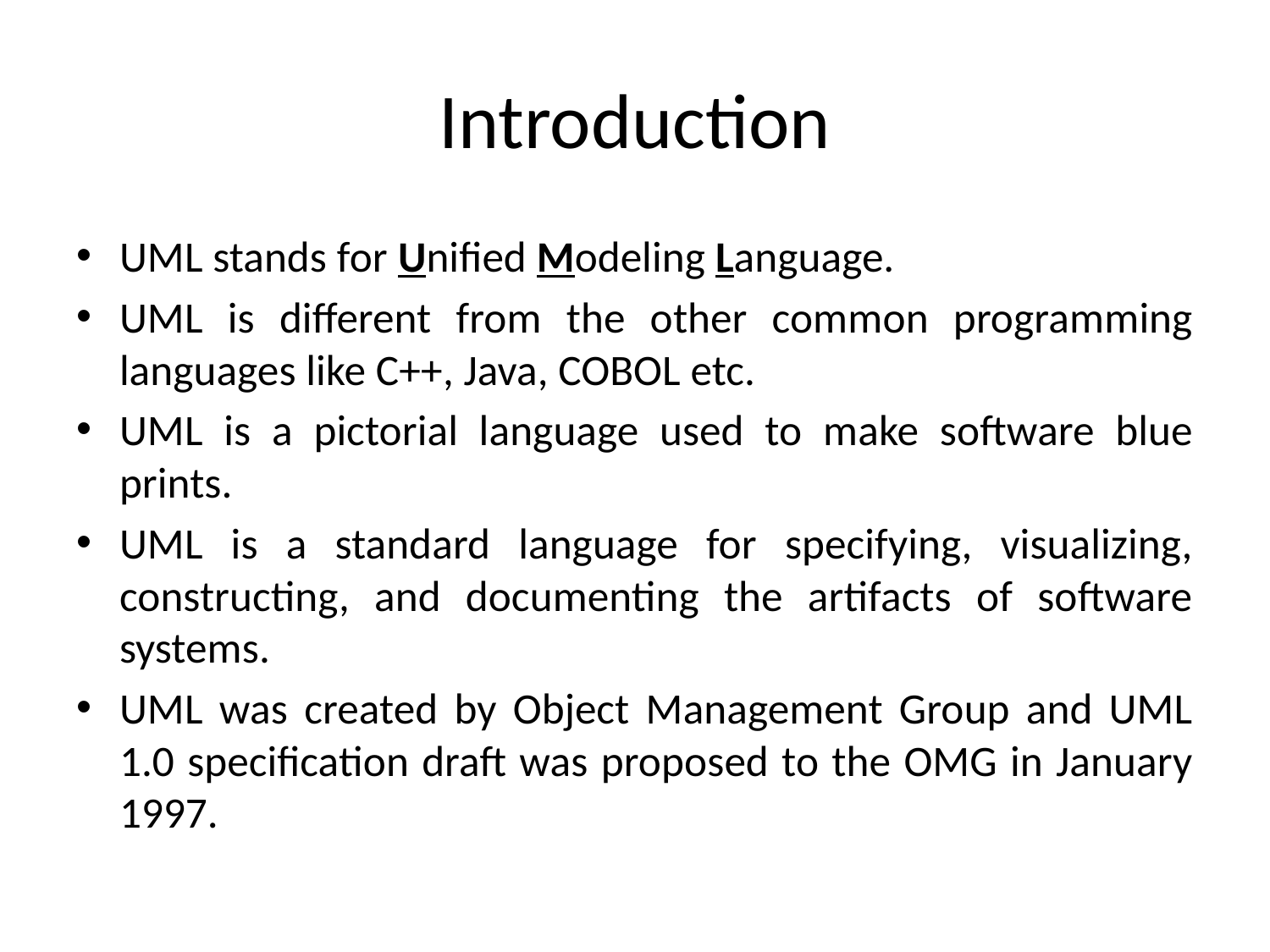

# Introduction
UML stands for Unified Modeling Language.
UML is different from the other common programming languages like C++, Java, COBOL etc.
UML is a pictorial language used to make software blue prints.
UML is a standard language for specifying, visualizing, constructing, and documenting the artifacts of software systems.
UML was created by Object Management Group and UML 1.0 specification draft was proposed to the OMG in January 1997.